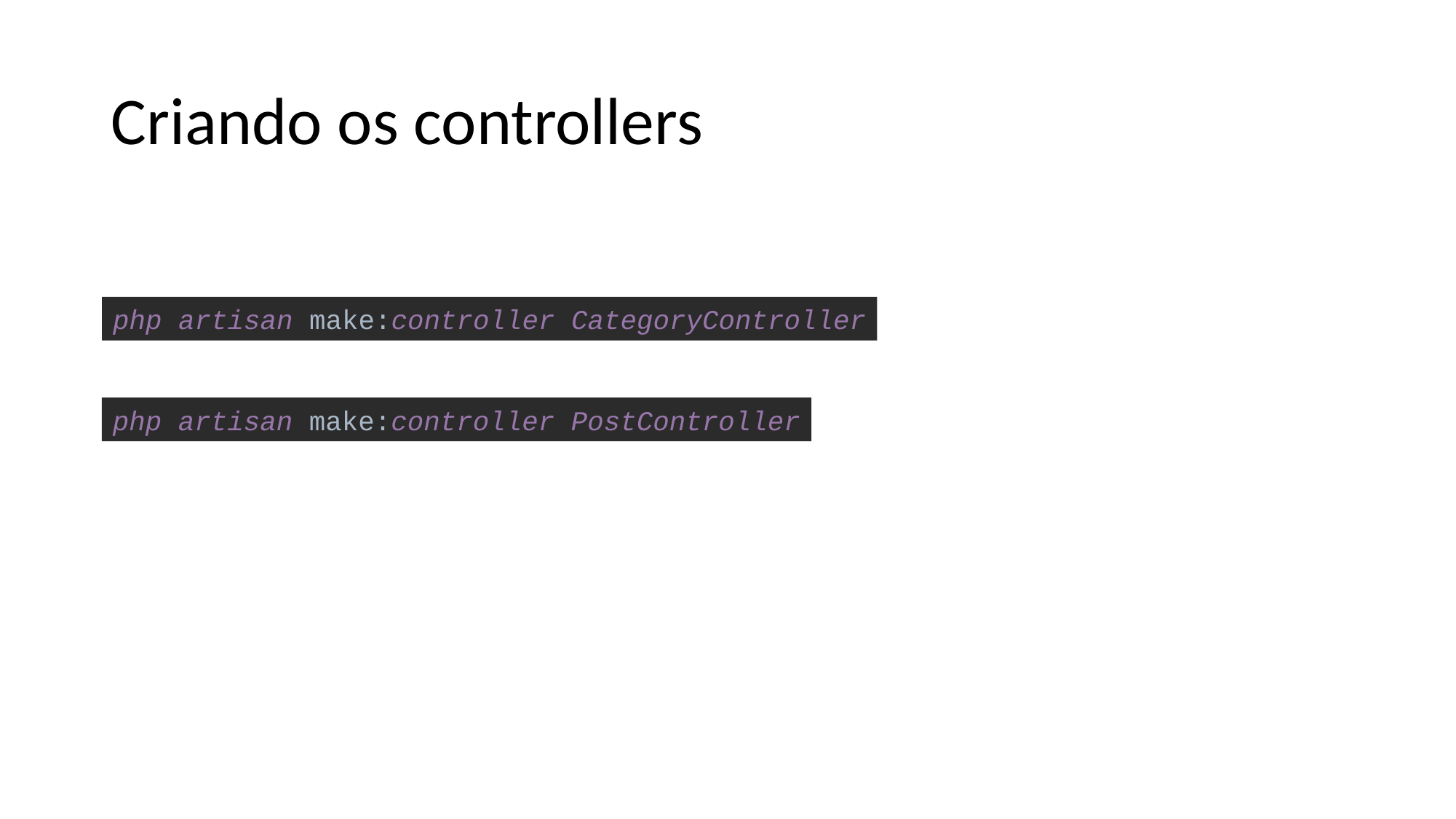

# Criando os controllers

php artisan make:controller CategoryController
php artisan make:controller PostController